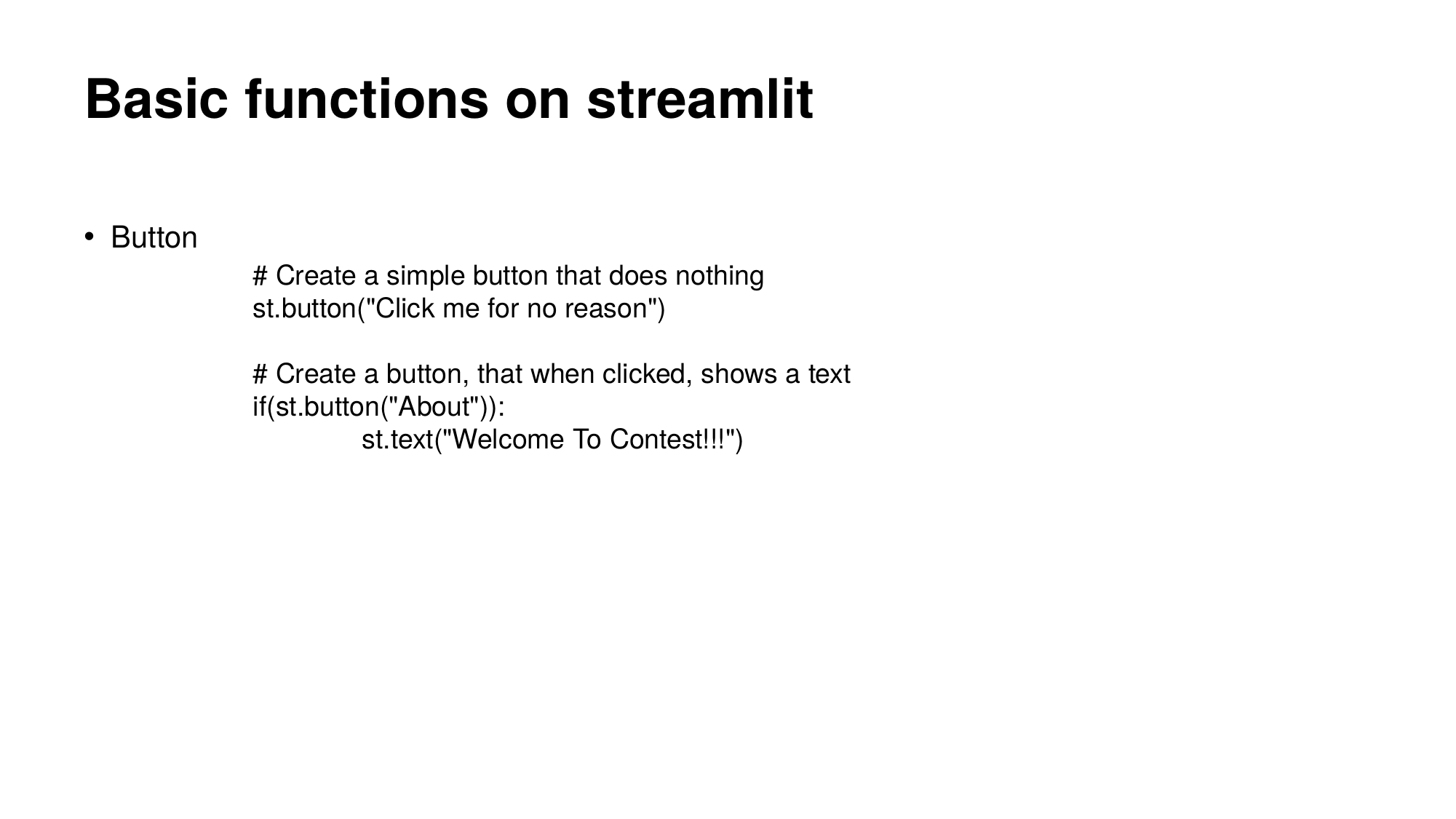

# Basic functions on streamlit
Button

# Create a simple button that does nothing
st.button("Click me for no reason")

# Create a button, that when clicked, shows a text
if(st.button("About")):
	st.text("Welcome To Contest!!!")